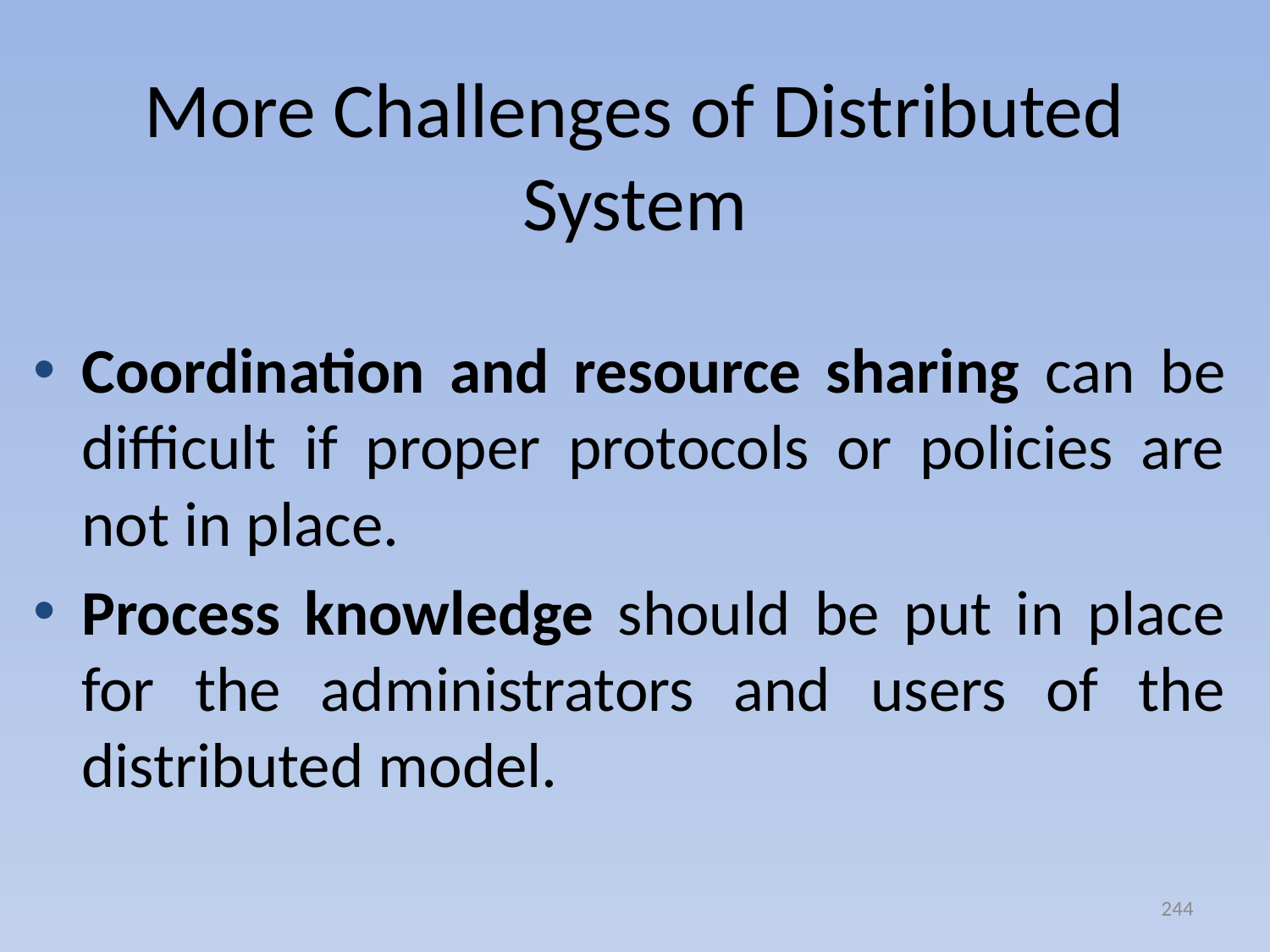

# More Challenges of Distributed System
Coordination and resource sharing can be difficult if proper protocols or policies are not in place.
Process knowledge should be put in place for the administrators and users of the distributed model.
244